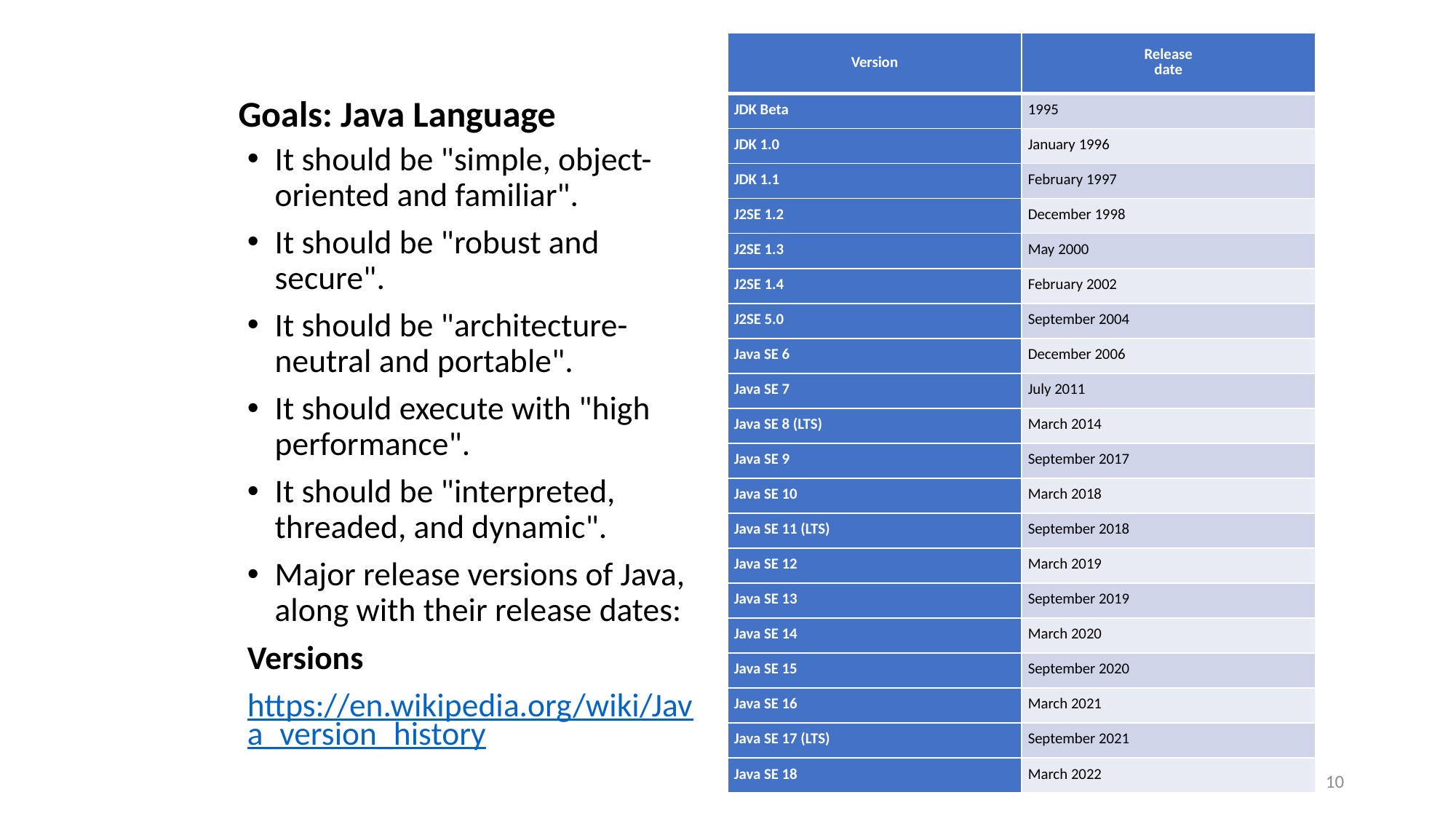

| Version | Release date |
| --- | --- |
| JDK Beta | 1995 |
| JDK 1.0 | January 1996 |
| JDK 1.1 | February 1997 |
| J2SE 1.2 | December 1998 |
| J2SE 1.3 | May 2000 |
| J2SE 1.4 | February 2002 |
| J2SE 5.0 | September 2004 |
| Java SE 6 | December 2006 |
| Java SE 7 | July 2011 |
| Java SE 8 (LTS) | March 2014 |
| Java SE 9 | September 2017 |
| Java SE 10 | March 2018 |
| Java SE 11 (LTS) | September 2018 |
| Java SE 12 | March 2019 |
| Java SE 13 | September 2019 |
| Java SE 14 | March 2020 |
| Java SE 15 | September 2020 |
| Java SE 16 | March 2021 |
| Java SE 17 (LTS) | September 2021 |
| Java SE 18 | March 2022 |
Goals: Java Language
It should be "simple, object-oriented and familiar".
It should be "robust and secure".
It should be "architecture-neutral and portable".
It should execute with "high performance".
It should be "interpreted, threaded, and dynamic".
Major release versions of Java, along with their release dates:
Versions
https://en.wikipedia.org/wiki/Java_version_history

10